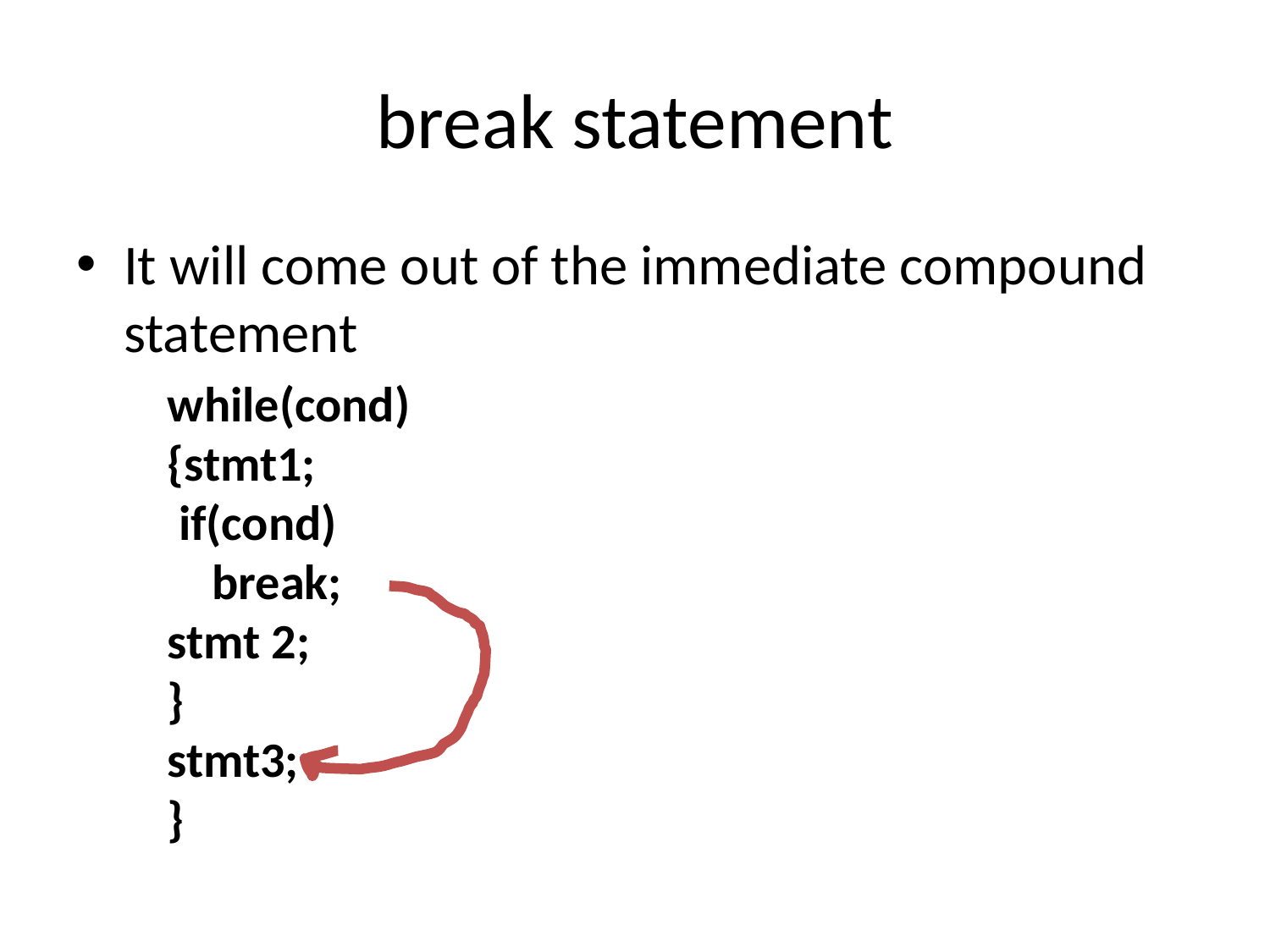

# break statement
It will come out of the immediate compound statement
while(cond)
{stmt1;
 if(cond)
    break;
stmt 2;
}
stmt3;
}